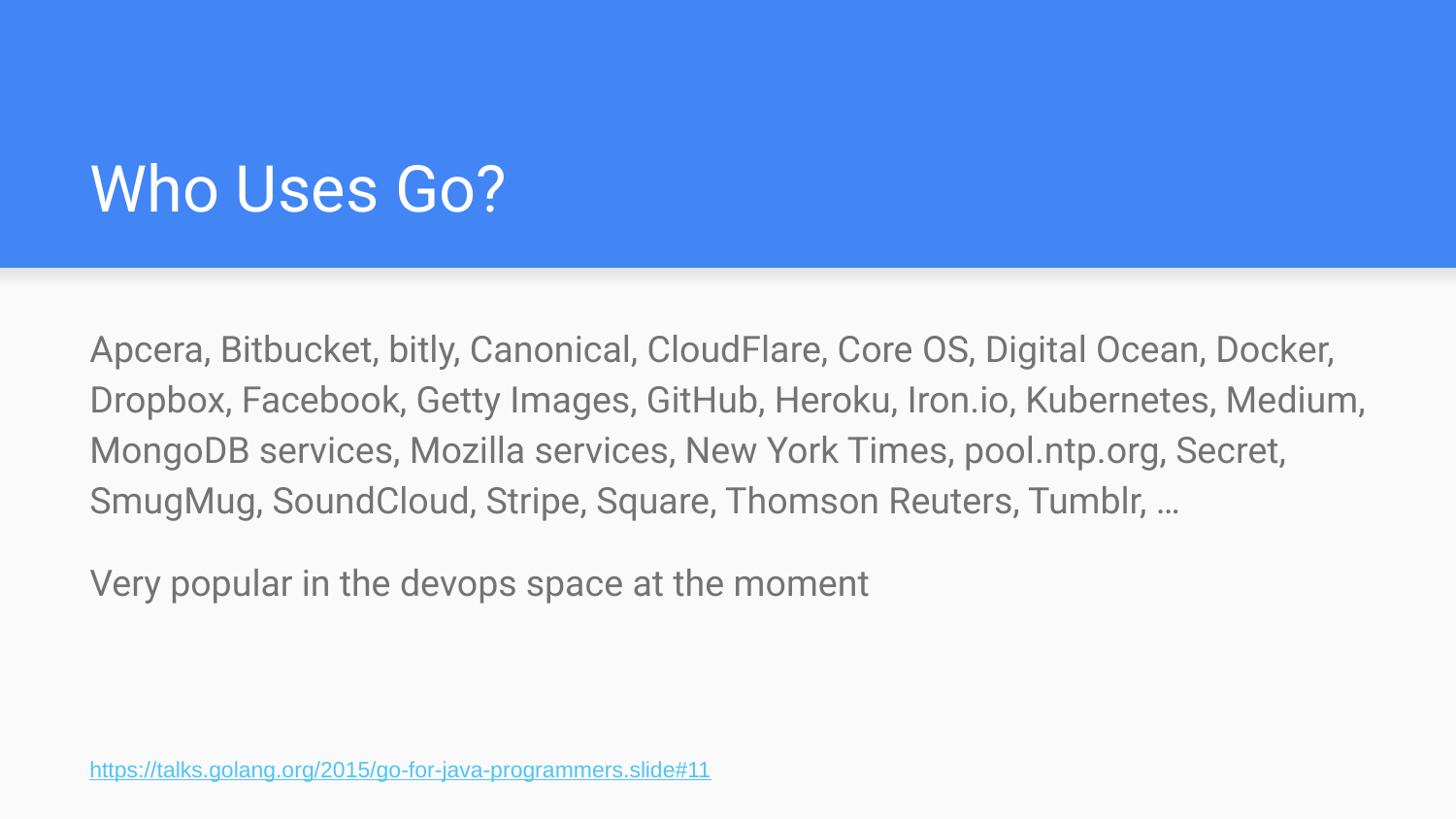

# Who Uses Go?
Apcera, Bitbucket, bitly, Canonical, CloudFlare, Core OS, Digital Ocean, Docker, Dropbox, Facebook, Getty Images, GitHub, Heroku, Iron.io, Kubernetes, Medium, MongoDB services, Mozilla services, New York Times, pool.ntp.org, Secret, SmugMug, SoundCloud, Stripe, Square, Thomson Reuters, Tumblr, …
Very popular in the devops space at the moment
https://talks.golang.org/2015/go-for-java-programmers.slide#11